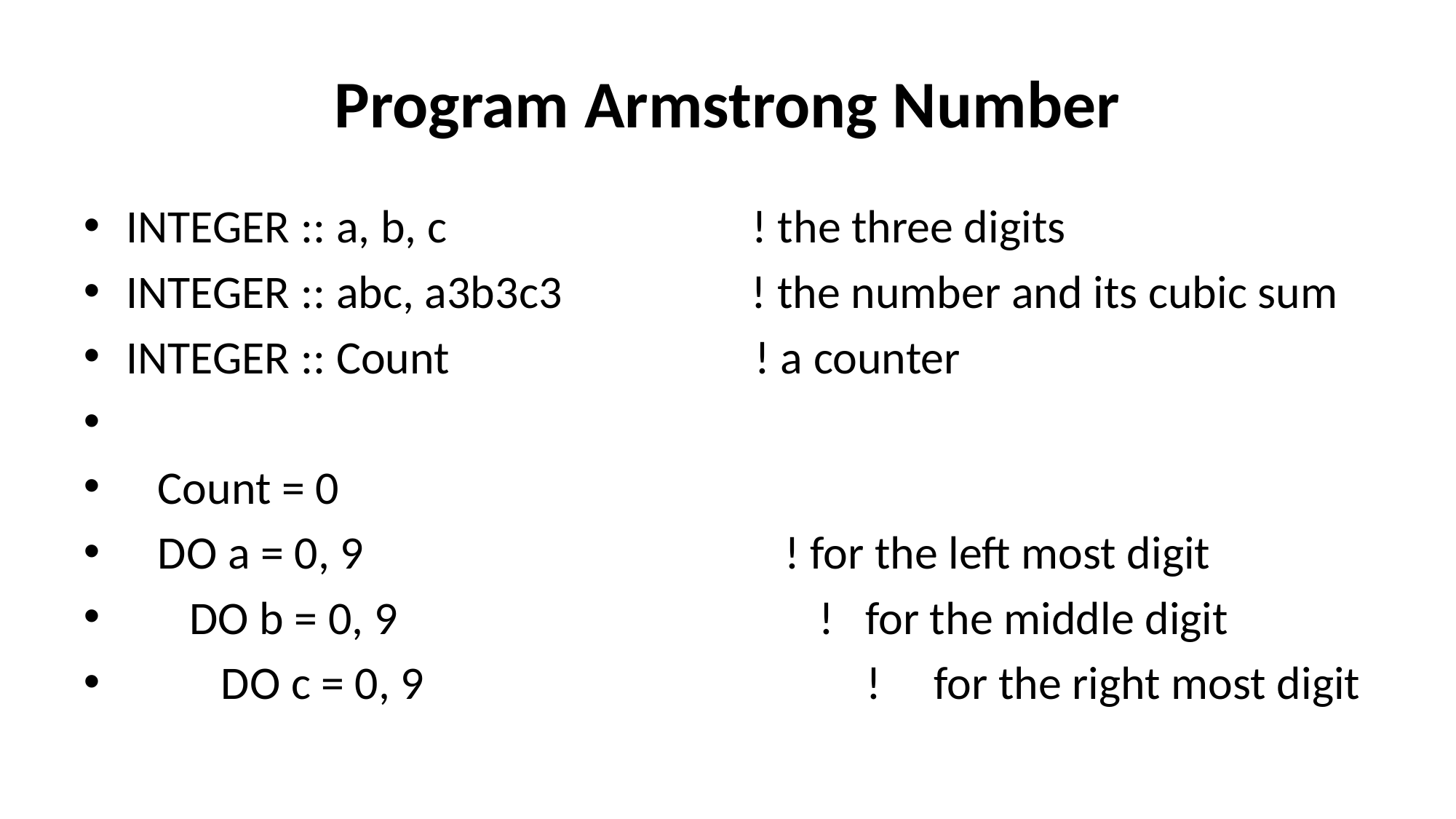

# Program Armstrong Number
INTEGER :: a, b, c                             ! the three digits
INTEGER :: abc, a3b3c3                  ! the number and its cubic sum
INTEGER :: Count                             ! a counter

   Count = 0
   DO a = 0, 9                                        ! for the left most digit
      DO b = 0, 9                                        !   for the middle digit
         DO c = 0, 9                                          !     for the right most digit